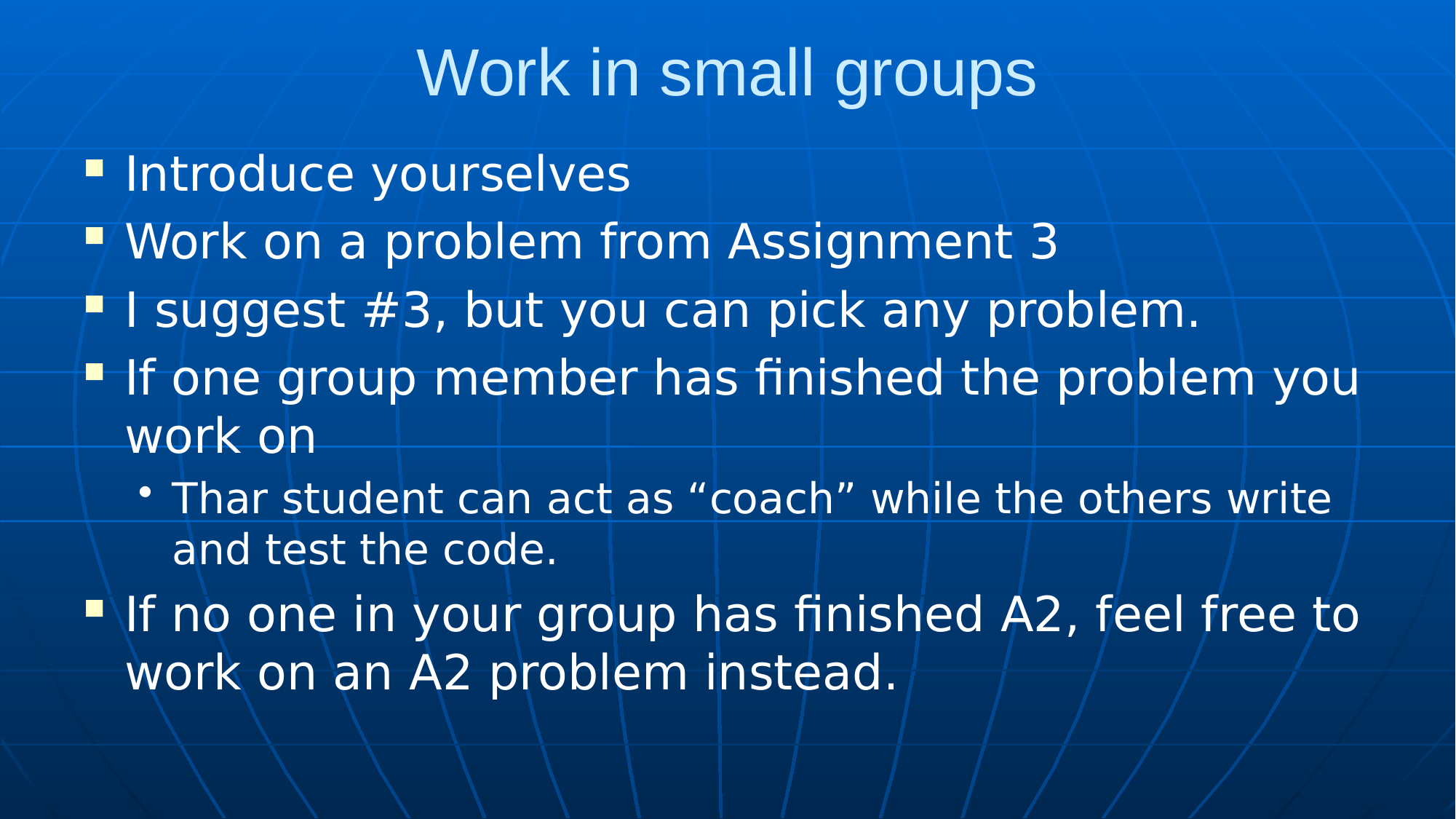

# Work in small groups
Introduce yourselves
Work on a problem from Assignment 3
I suggest #3, but you can pick any problem.
If one group member has finished the problem you work on
Thar student can act as “coach” while the others write and test the code.
If no one in your group has finished A2, feel free to work on an A2 problem instead.